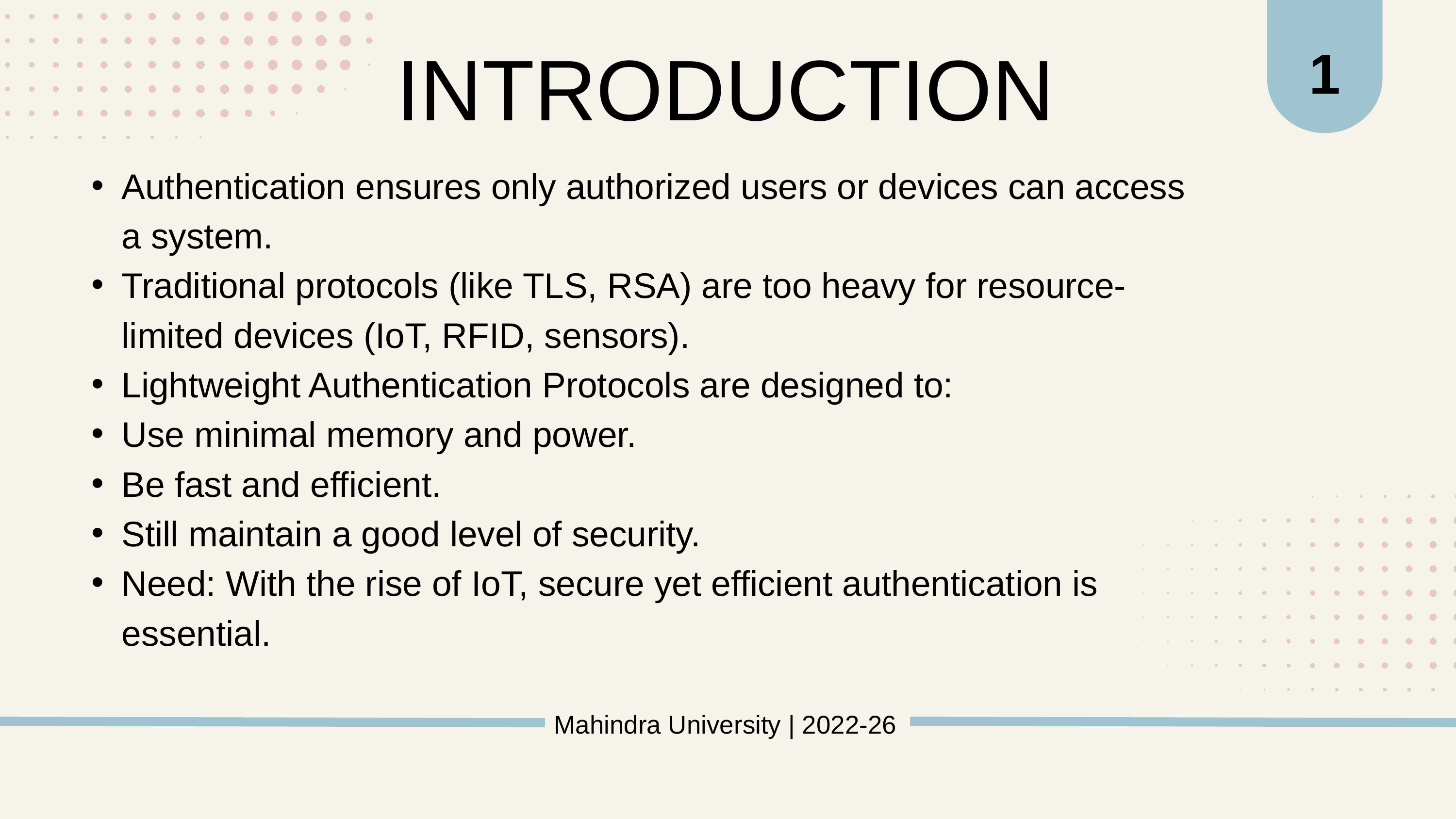

1

INTRODUCTION
Authentication ensures only authorized users or devices can access a system.
Traditional protocols (like TLS, RSA) are too heavy for resource-limited devices (IoT, RFID, sensors).
Lightweight Authentication Protocols are designed to:
Use minimal memory and power.
Be fast and efficient.
Still maintain a good level of security.
Need: With the rise of IoT, secure yet efficient authentication is essential.

Mahindra University | 2022-26